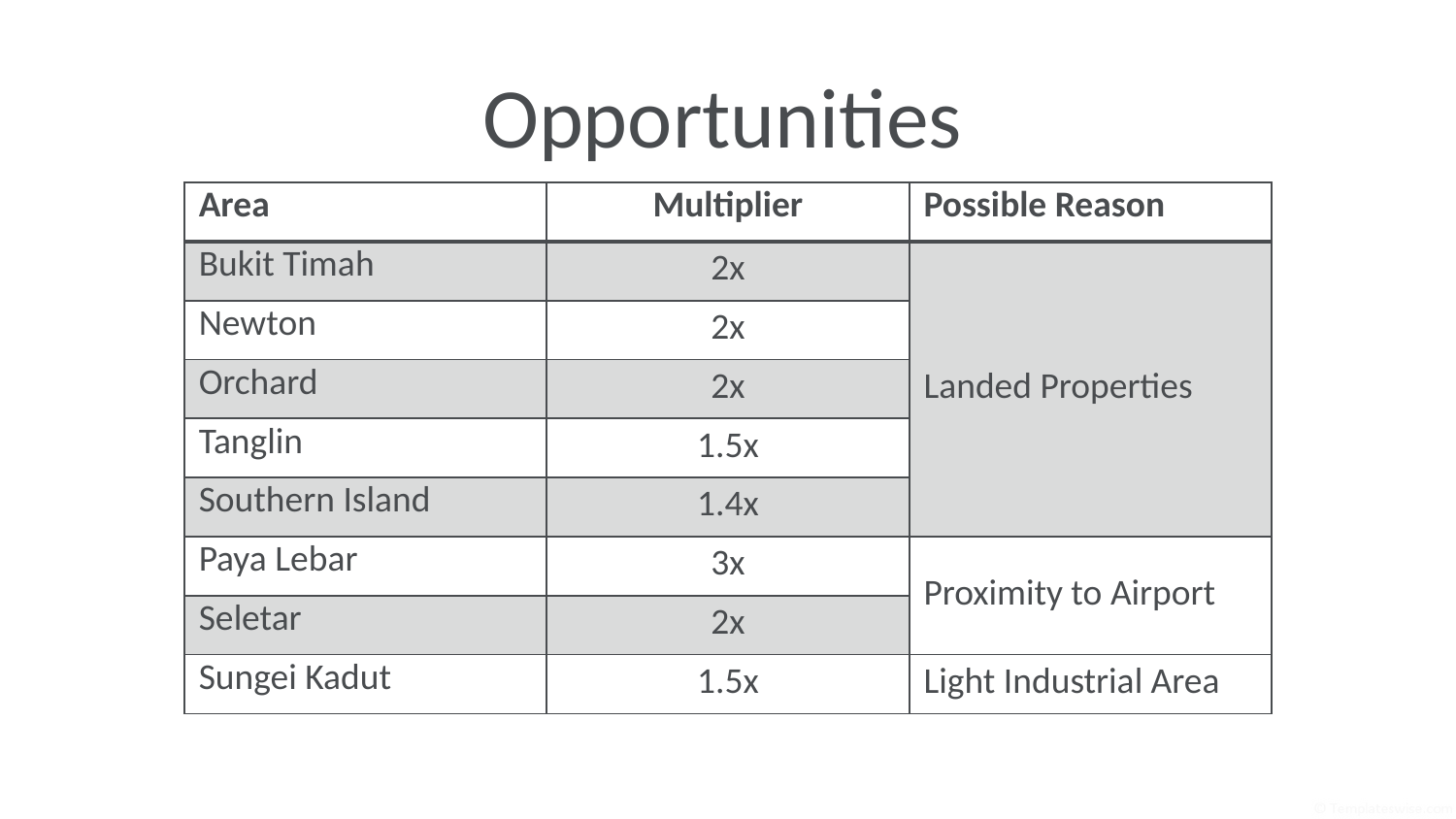

# Opportunities
| Area | Multiplier | Possible Reason |
| --- | --- | --- |
| Bukit Timah | 2x | Landed Properties |
| Newton | 2x |  |
| Orchard | 2x |  |
| Tanglin | 1.5x |  |
| Southern Island | 1.4x |  |
| Paya Lebar | 3x | Proximity to Airport |
| Seletar | 2x |  |
| Sungei Kadut | 1.5x | Light Industrial Area |